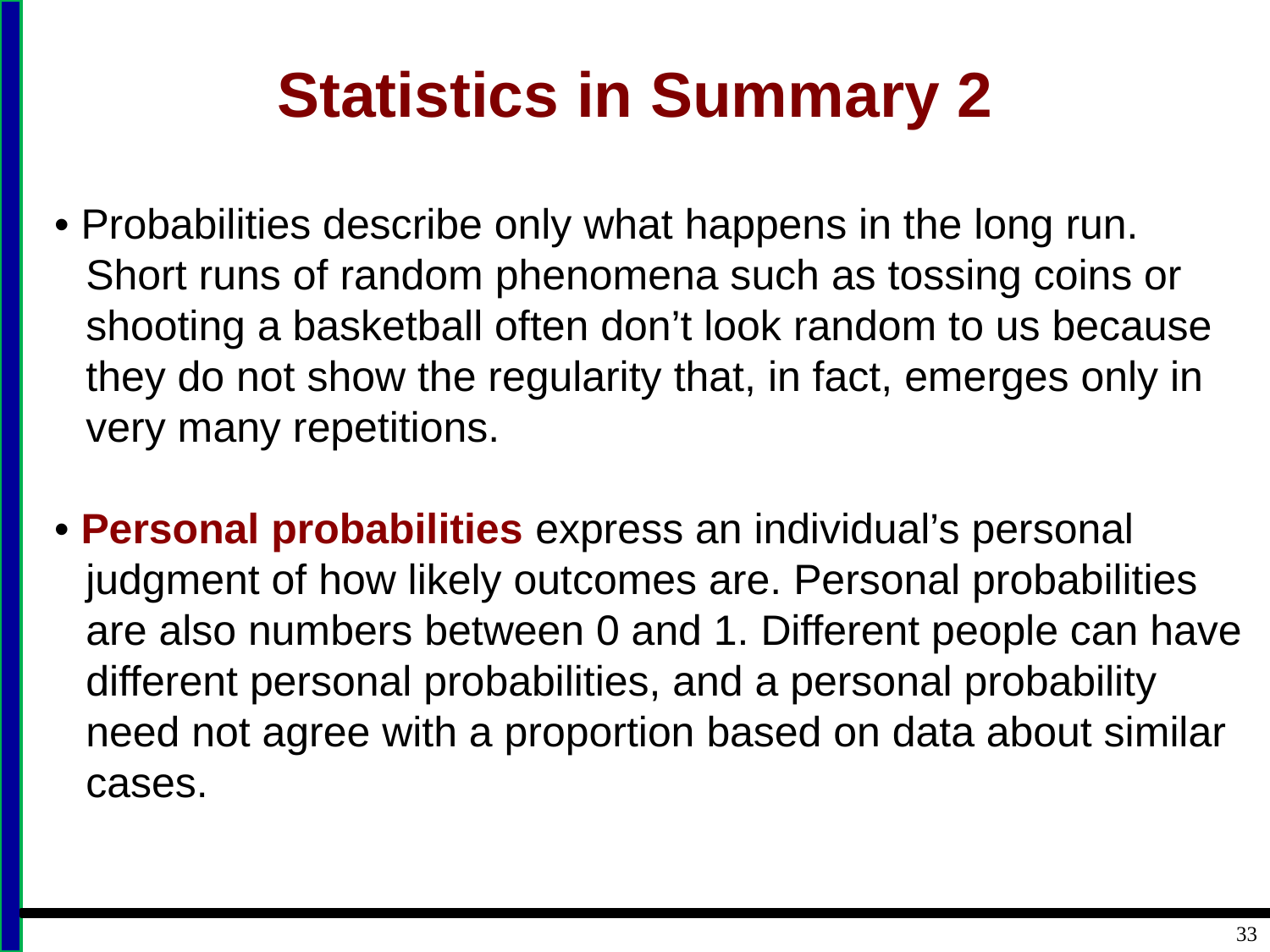

# Statistics in Summary 2
• Probabilities describe only what happens in the long run. Short runs of random phenomena such as tossing coins or shooting a basketball often don’t look random to us because they do not show the regularity that, in fact, emerges only in very many repetitions.

• Personal probabilities express an individual’s personal judgment of how likely outcomes are. Personal probabilities are also numbers between 0 and 1. Different people can have different personal probabilities, and a personal probability need not agree with a proportion based on data about similar cases.